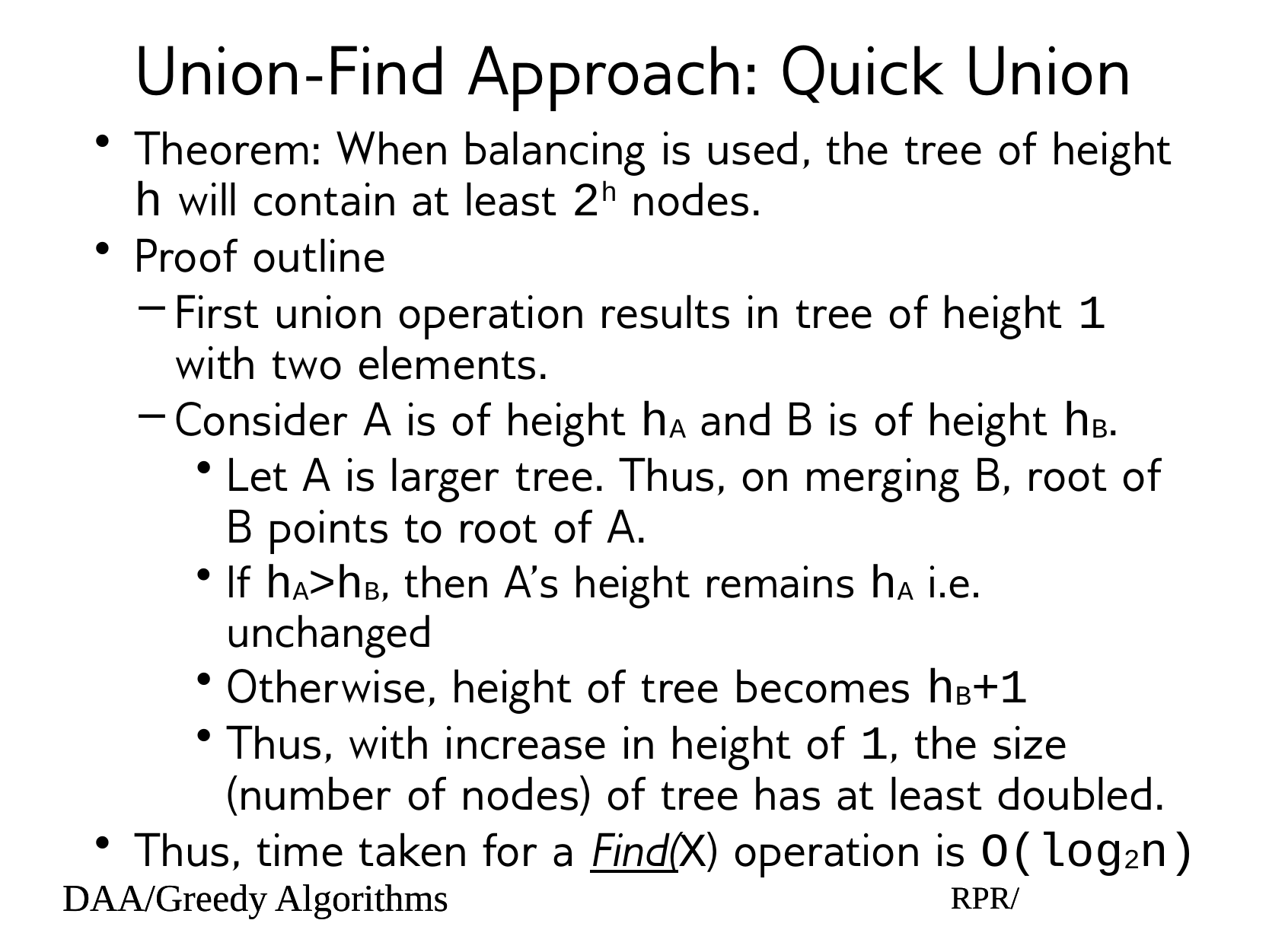

# Union-Find Approach: Quick Union
Theorem: When balancing is used, the tree of height h will contain at least 2h nodes.
Proof outline
First union operation results in tree of height 1 with two elements.
Consider A is of height hA and B is of height hB.
Let A is larger tree. Thus, on merging B, root of B points to root of A.
If hA>hB, then A’s height remains hA i.e. unchanged
Otherwise, height of tree becomes hB+1
Thus, with increase in height of 1, the size (number of nodes) of tree has at least doubled.
Thus, time taken for a Find(X) operation is O(log2n)
DAA/Greedy Algorithms
RPR/
16